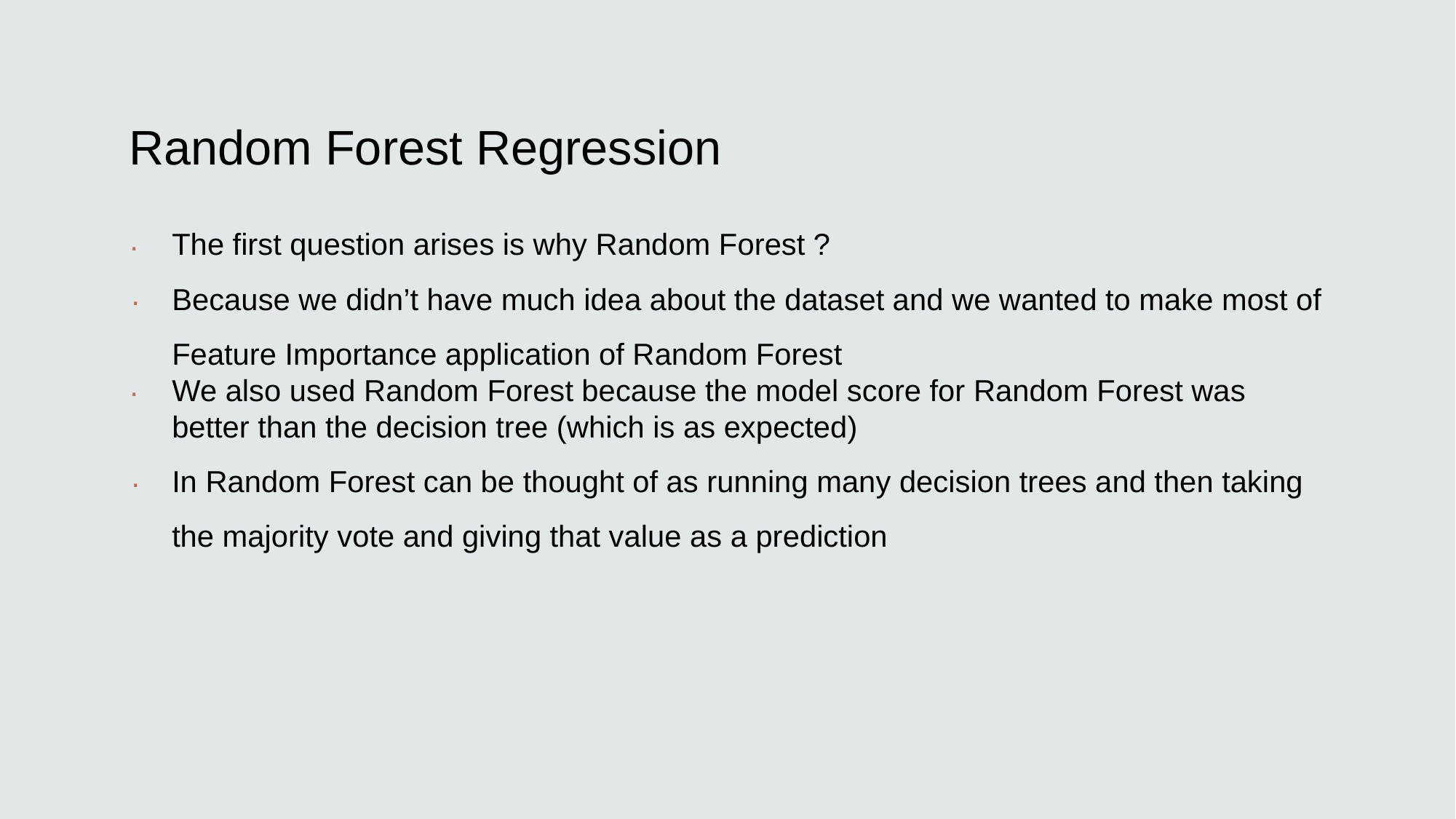

# Random Forest Regression
The first question arises is why Random Forest ?
Because we didn’t have much idea about the dataset and we wanted to make most of Feature Importance application of Random Forest
We also used Random Forest because the model score for Random Forest was better than the decision tree (which is as expected)
In Random Forest can be thought of as running many decision trees and then taking the majority vote and giving that value as a prediction